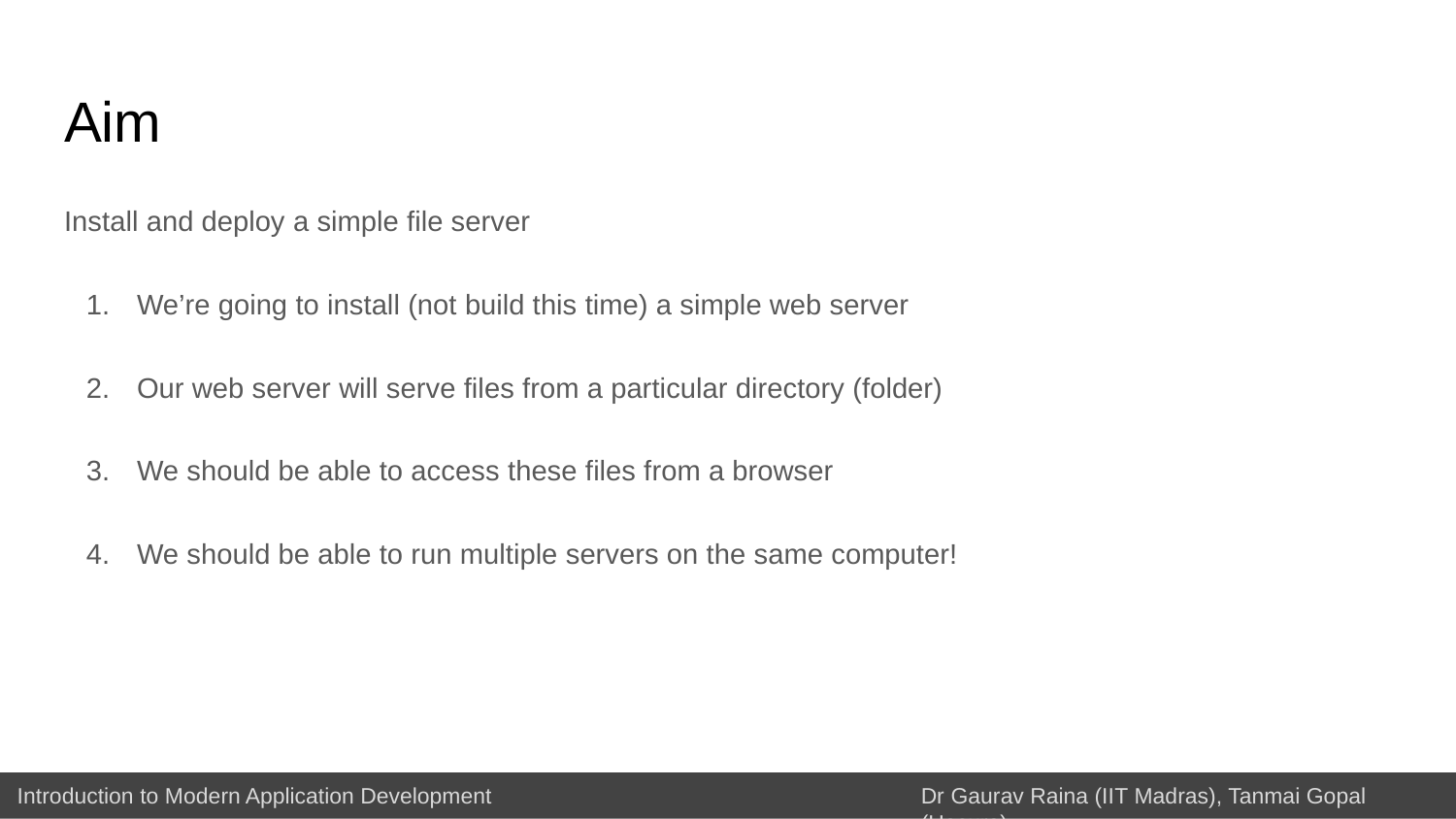

# Aim
Install and deploy a simple file server
We’re going to install (not build this time) a simple web server
Our web server will serve files from a particular directory (folder)
We should be able to access these files from a browser
We should be able to run multiple servers on the same computer!